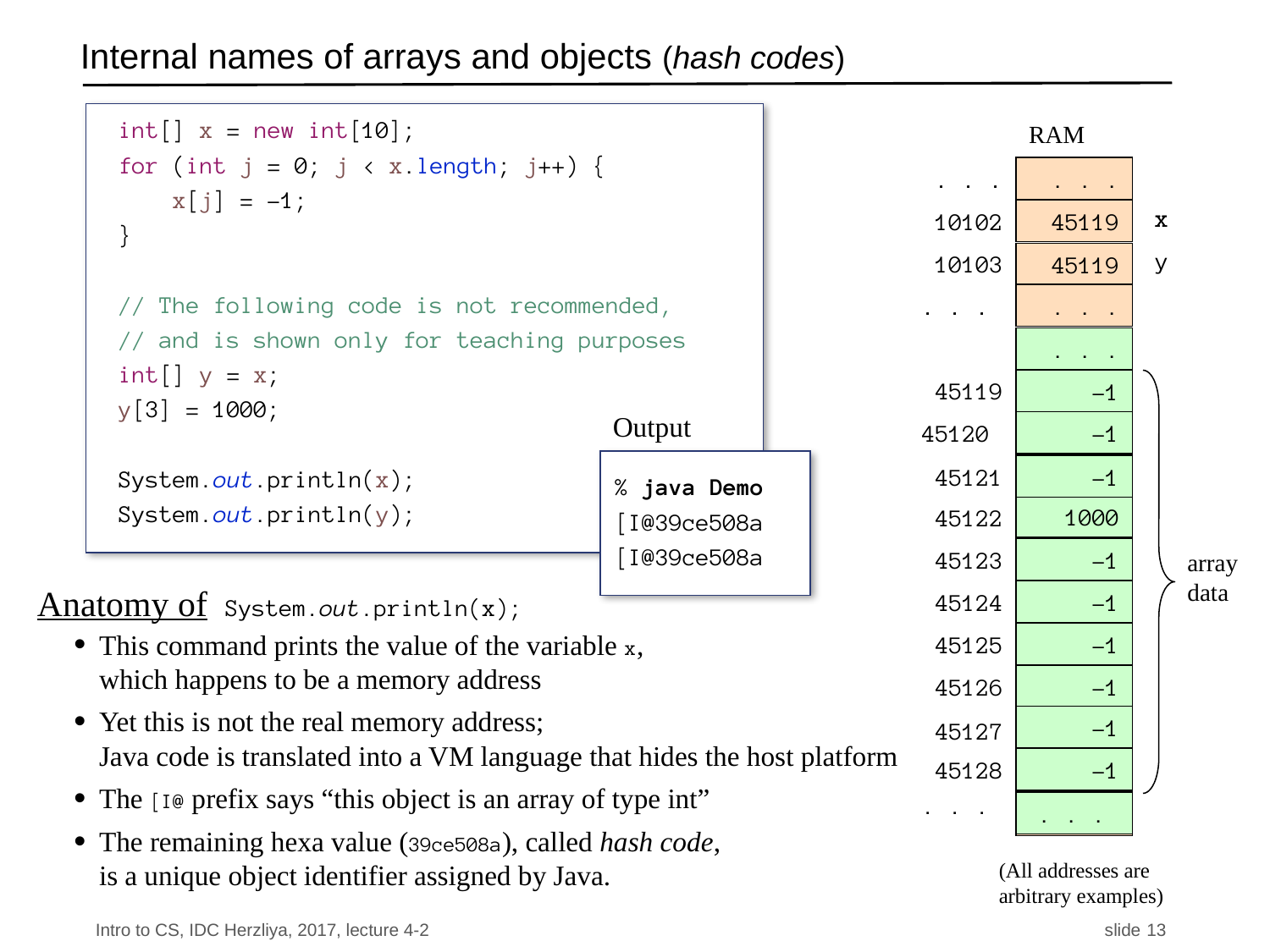

# Internal names of arrays and objects (hash codes)
int[] x = new int[10];
for (int j = 0; j < x.length; j++) {
    x[j] = -1;
}

// The following code is not recommended,
// and is shown only for teaching purposes
int[] y = x;
y[3] = 1000;

System.out.println(x);
System.out.println(y);

RAM
. . .
. . .
. . .
. . .
x
x
10102
10
45119
y
10103

45119
. . .
. . .
. . .
. . .

. . .
45119

-1

Output
% java Demo
[I@39ce508a
[I@39ce508a
45120

-1
45121

-1
1000
45122
45123
-1
array data
Anatomy of  System.out.println(x);
This command prints the value of the variable x,
which happens to be a memory address
Yet this is not the real memory address;
Java code is translated into a VM language that hides the host platform
The [I@ prefix says “this object is an array of type int”
The remaining hexa value (39ce508a), called hash code,
is a unique object identifier assigned by Java.
45124
-1
45125
-1
45126

-1

-1
45127

45128

-1
. . .

. . .
(All addresses are arbitrary examples)